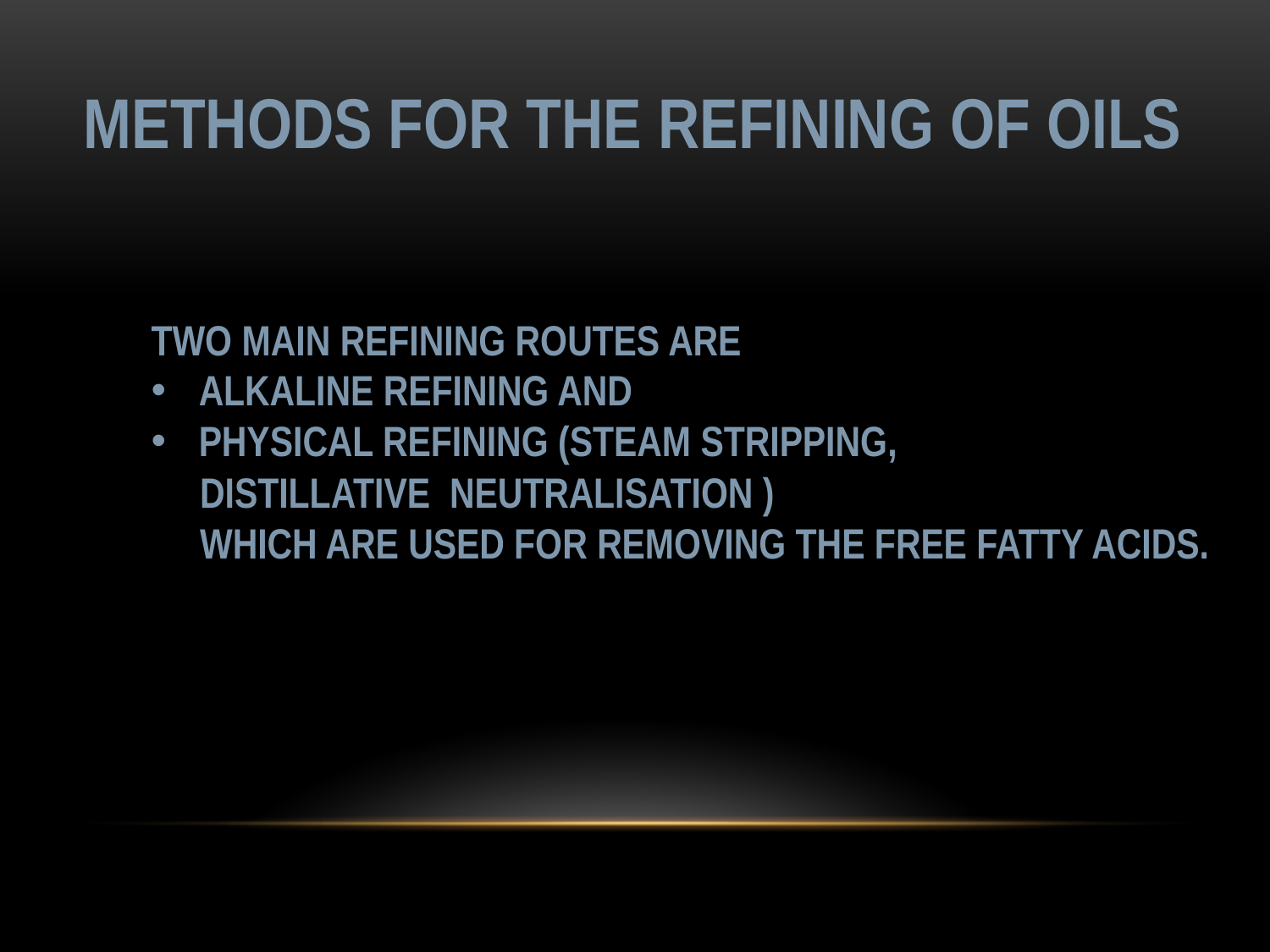

Methods for the refining of oils
Two main refining routes are
alkaline refining and
physical refining (steam stripping,
     distillative  neutralisation )
     which are used for removing the free fatty acids.